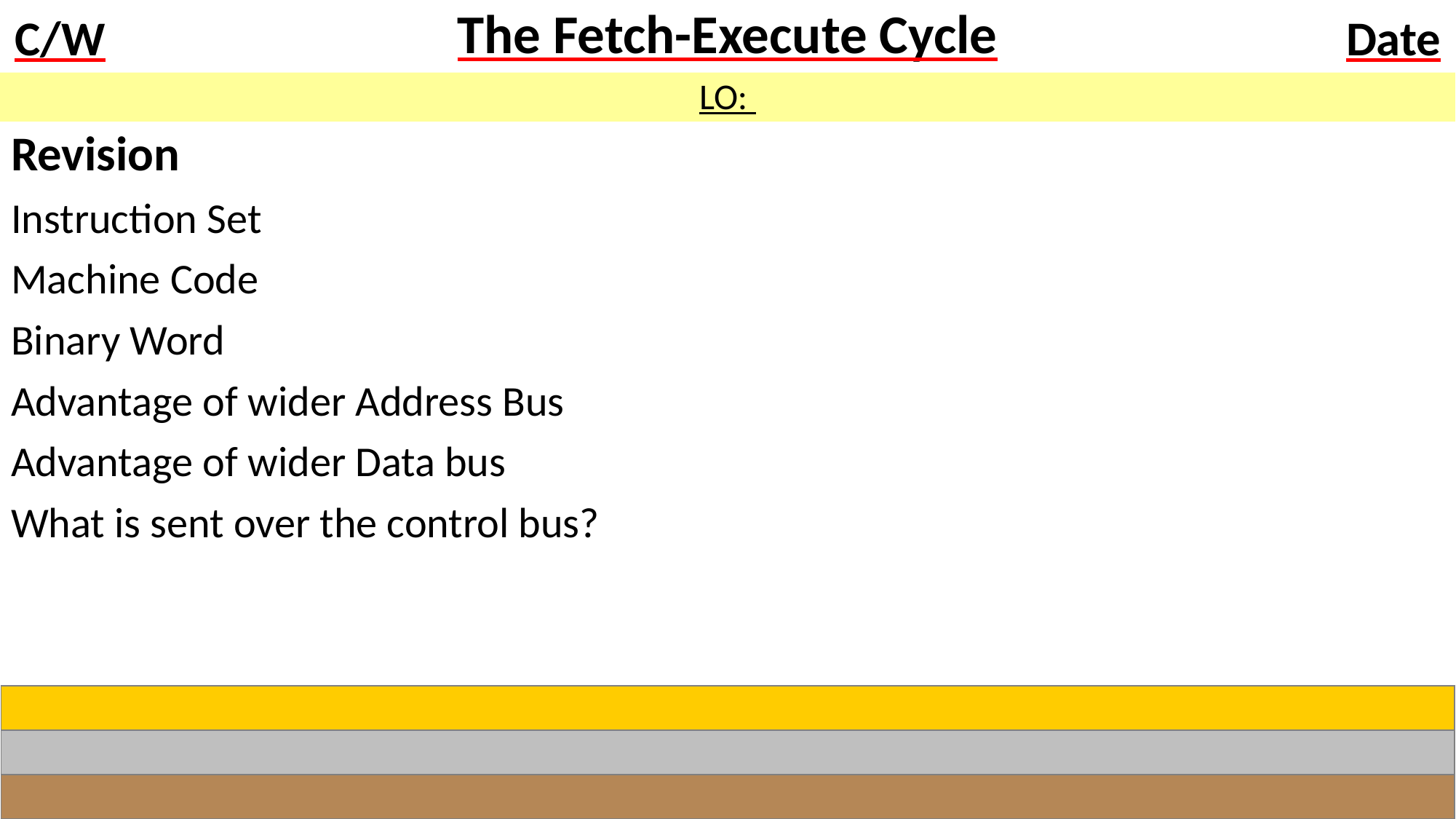

# The Fetch-Execute Cycle
LO:
Revision
Instruction Set
Machine Code
Binary Word
Advantage of wider Address Bus
Advantage of wider Data bus
What is sent over the control bus?